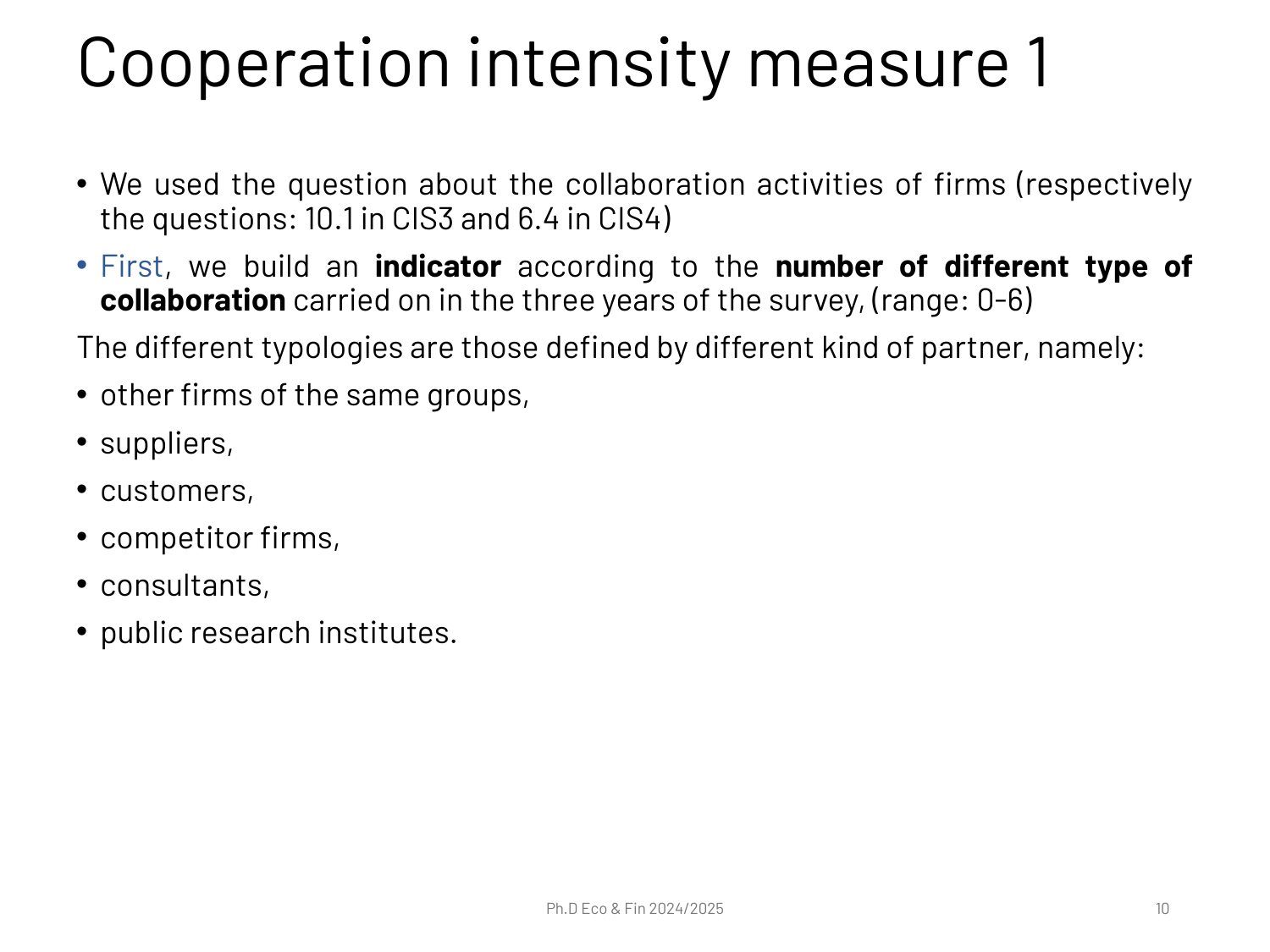

# Cooperation intensity measure 1
We used the question about the collaboration activities of firms (respectively the questions: 10.1 in CIS3 and 6.4 in CIS4)
First, we build an indicator according to the number of different type of collaboration carried on in the three years of the survey, (range: 0-6)
The different typologies are those defined by different kind of partner, namely:
other firms of the same groups,
suppliers,
customers,
competitor firms,
consultants,
public research institutes.

Ph.D Eco & Fin 2024/2025
10